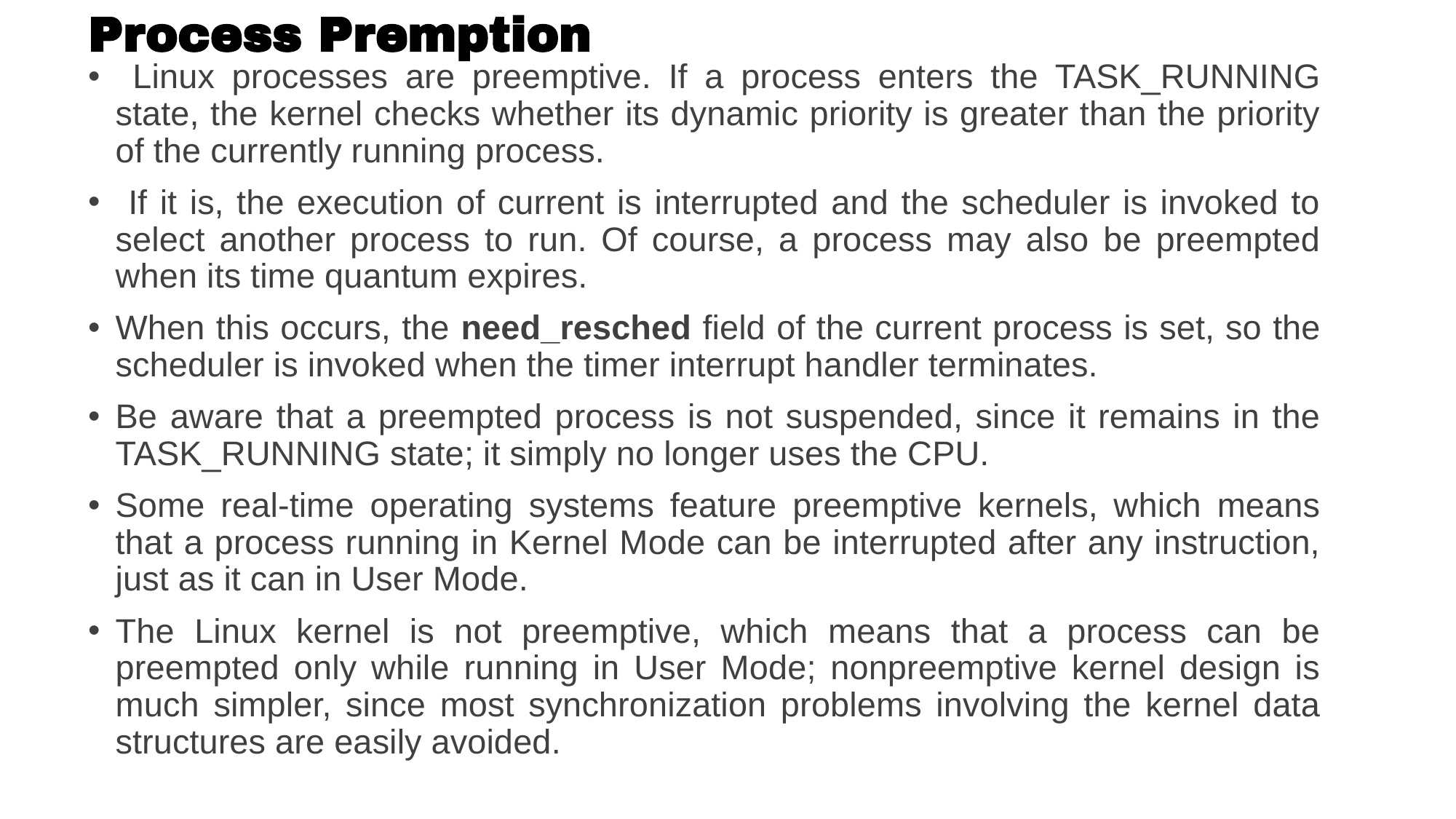

# Process Premption
 Linux processes are preemptive. If a process enters the TASK_RUNNING state, the kernel checks whether its dynamic priority is greater than the priority of the currently running process.
 If it is, the execution of current is interrupted and the scheduler is invoked to select another process to run. Of course, a process may also be preempted when its time quantum expires.
When this occurs, the need_resched field of the current process is set, so the scheduler is invoked when the timer interrupt handler terminates.
Be aware that a preempted process is not suspended, since it remains in the TASK_RUNNING state; it simply no longer uses the CPU.
Some real-time operating systems feature preemptive kernels, which means that a process running in Kernel Mode can be interrupted after any instruction, just as it can in User Mode.
The Linux kernel is not preemptive, which means that a process can be preempted only while running in User Mode; nonpreemptive kernel design is much simpler, since most synchronization problems involving the kernel data structures are easily avoided.